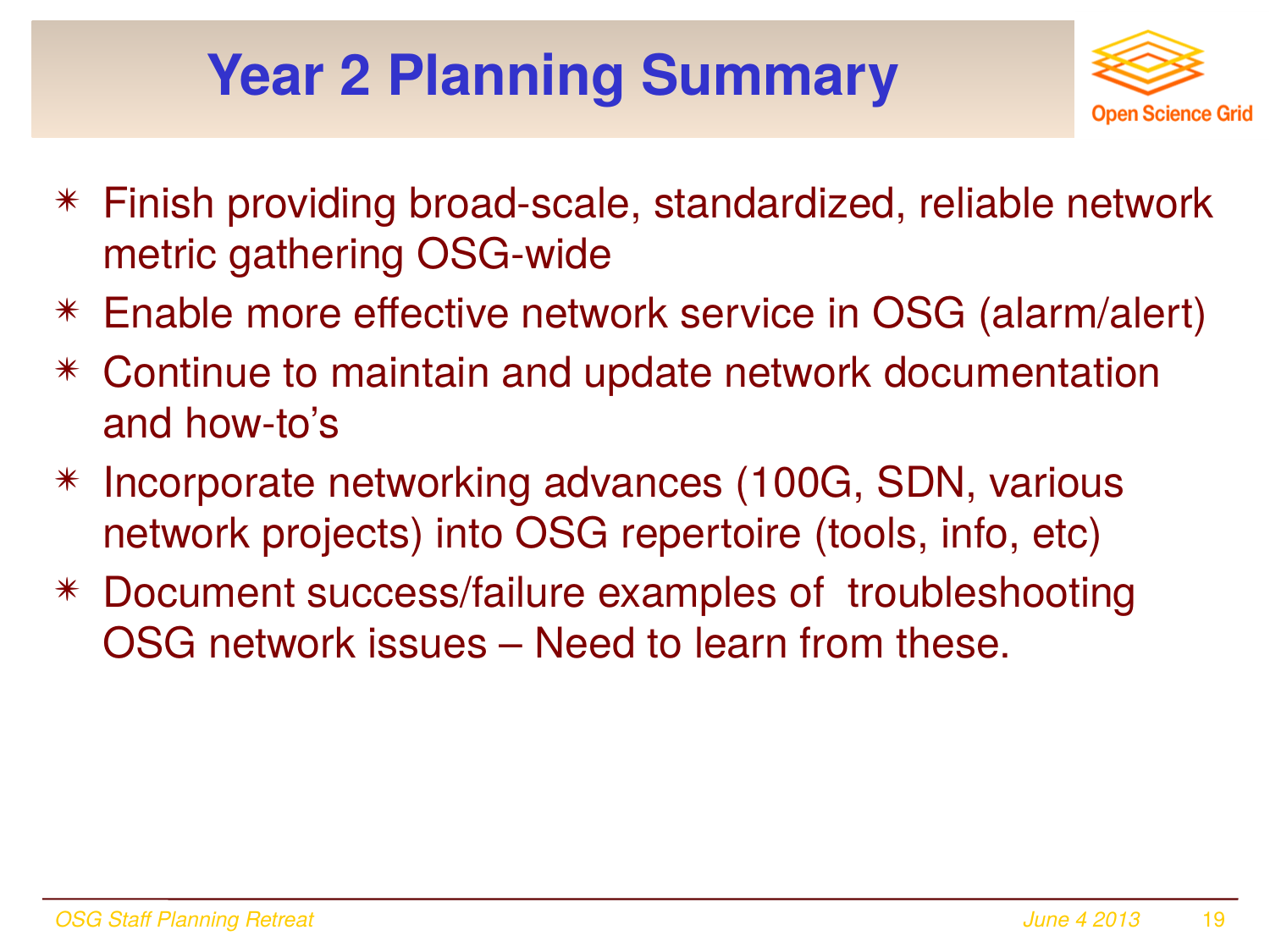

# Year 2 Planning Summary
Finish providing broad-scale, standardized, reliable network metric gathering OSG-wide
Enable more effective network service in OSG (alarm/alert)
Continue to maintain and update network documentation and how-to’s
Incorporate networking advances (100G, SDN, various network projects) into OSG repertoire (tools, info, etc)
Document success/failure examples of  troubleshooting OSG network issues – Need to learn from these.
OSG Staff Planning Retreat
June 4 2013
19